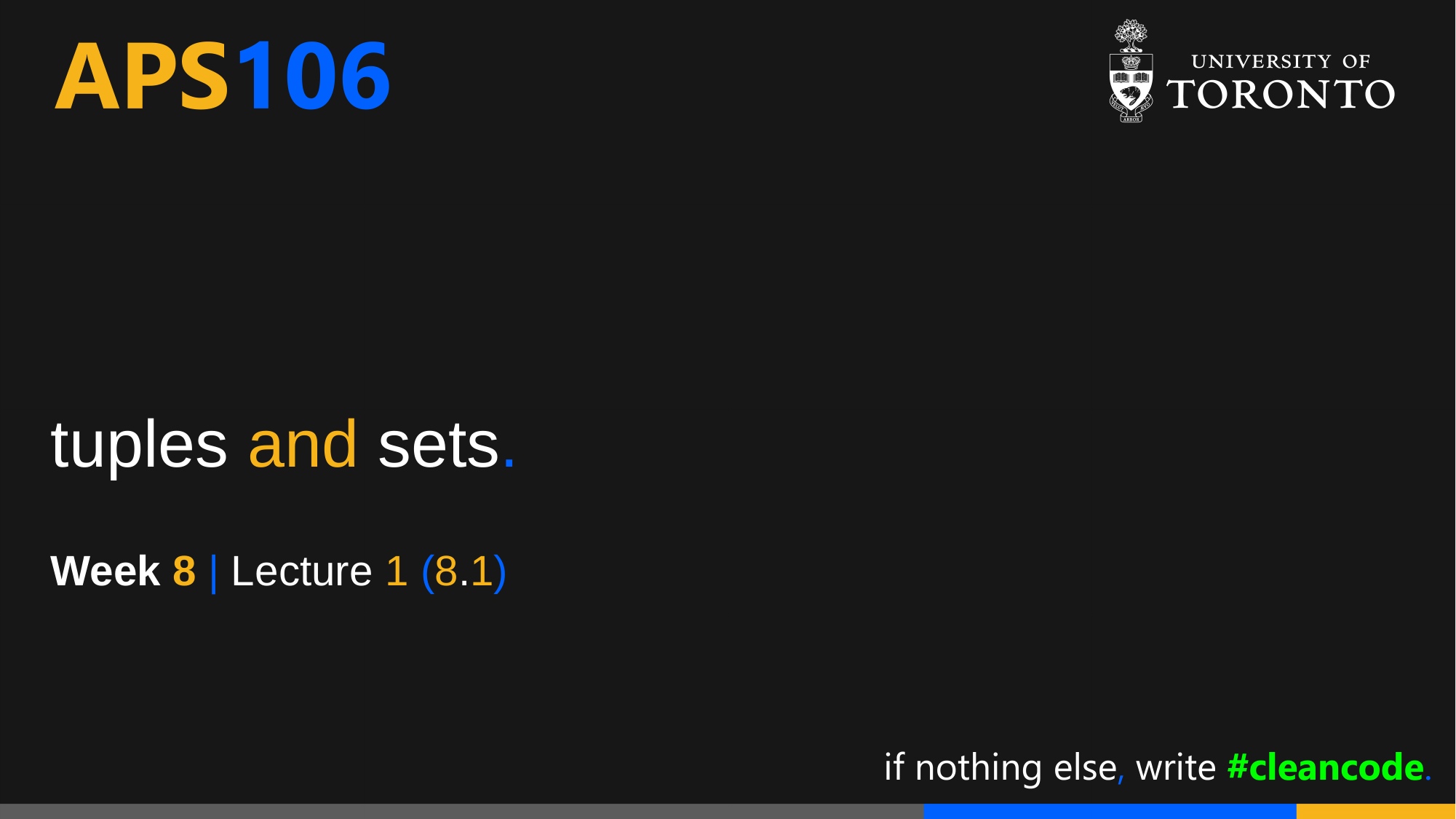

# tuples and sets.
Week 8 | Lecture 1 (8.1)